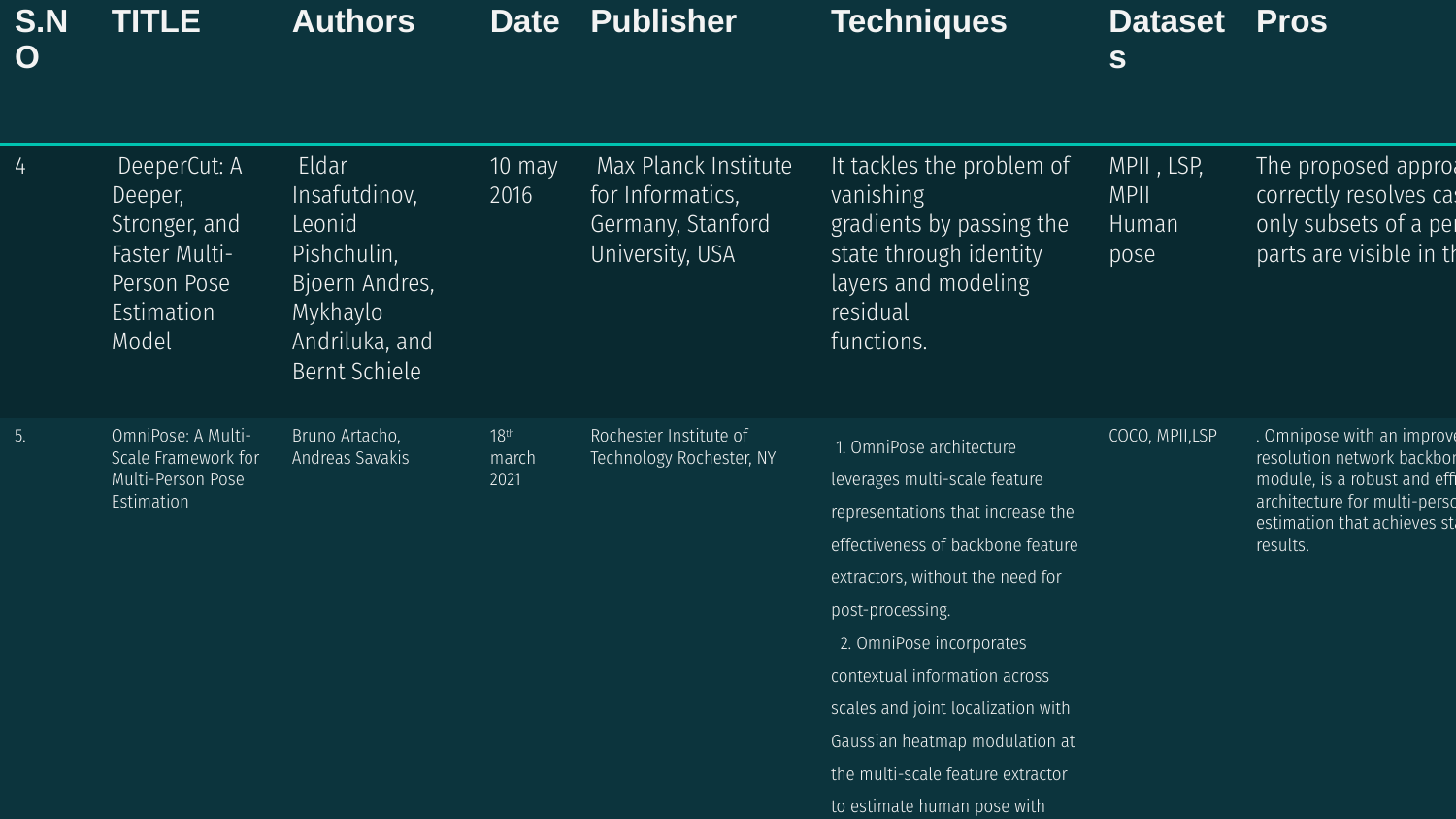

| S.NO | TITLE | Authors | Date | Publisher | Techniques | Datasets | Pros |
| --- | --- | --- | --- | --- | --- | --- | --- |
| 4 | DeeperCut: A Deeper, Stronger, and Faster Multi-Person Pose Estimation Model | Eldar Insafutdinov, Leonid Pishchulin, Bjoern Andres, Mykhaylo Andriluka, and Bernt Schiele | 10 may 2016 | Max Planck Institute for Informatics, Germany, Stanford University, USA | It tackles the problem of vanishing gradients by passing the state through identity layers and modeling residual functions. | MPII , LSP, MPII Human pose | The proposed approach correctly resolves cases where only subsets of a person's body parts are visible in the image. |
| 5. | OmniPose: A Multi-Scale Framework for Multi-Person Pose Estimation | Bruno Artacho, Andreas Savakis | 18th march 2021 | Rochester Institute of Technology Rochester, NY | 1. OmniPose architecture leverages multi-scale feature representations that increase the effectiveness of backbone feature extractors, without the need for post-processing. 2. OmniPose incorporates contextual information across scales and joint localization with Gaussian heatmap modulation at the multi-scale feature extractor to estimate human pose with state-of-the-art accuracy. | COCO, MPII,LSP | . Omnipose with an improved HRNet(High-resolution network backbone and waterfall module, is a robust and efficient architecture for multi-person pose estimation that achieves state-of-the-art results. |